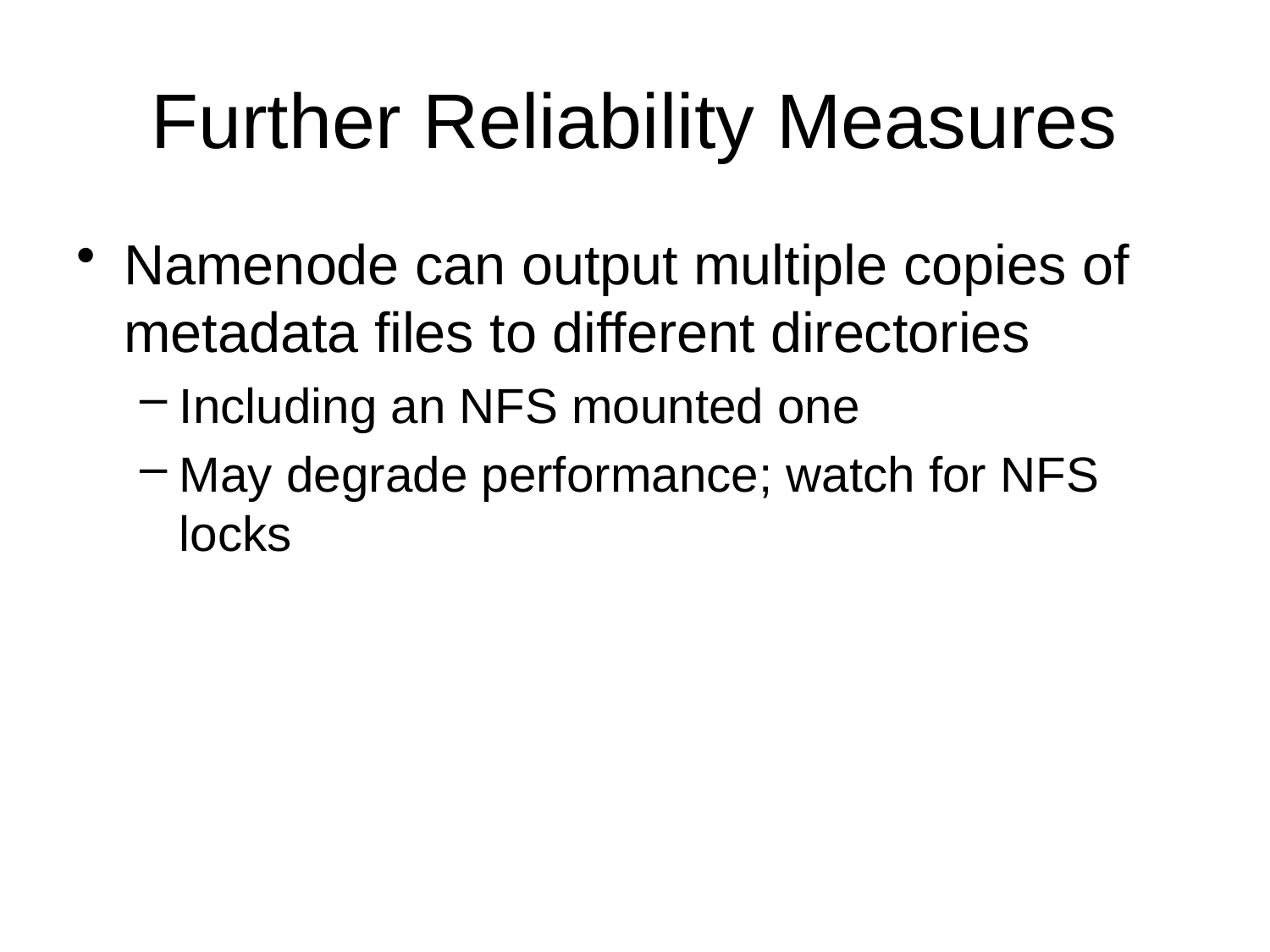

# Further Reliability Measures
Namenode can output multiple copies of metadata files to different directories
Including an NFS mounted one
May degrade performance; watch for NFS locks